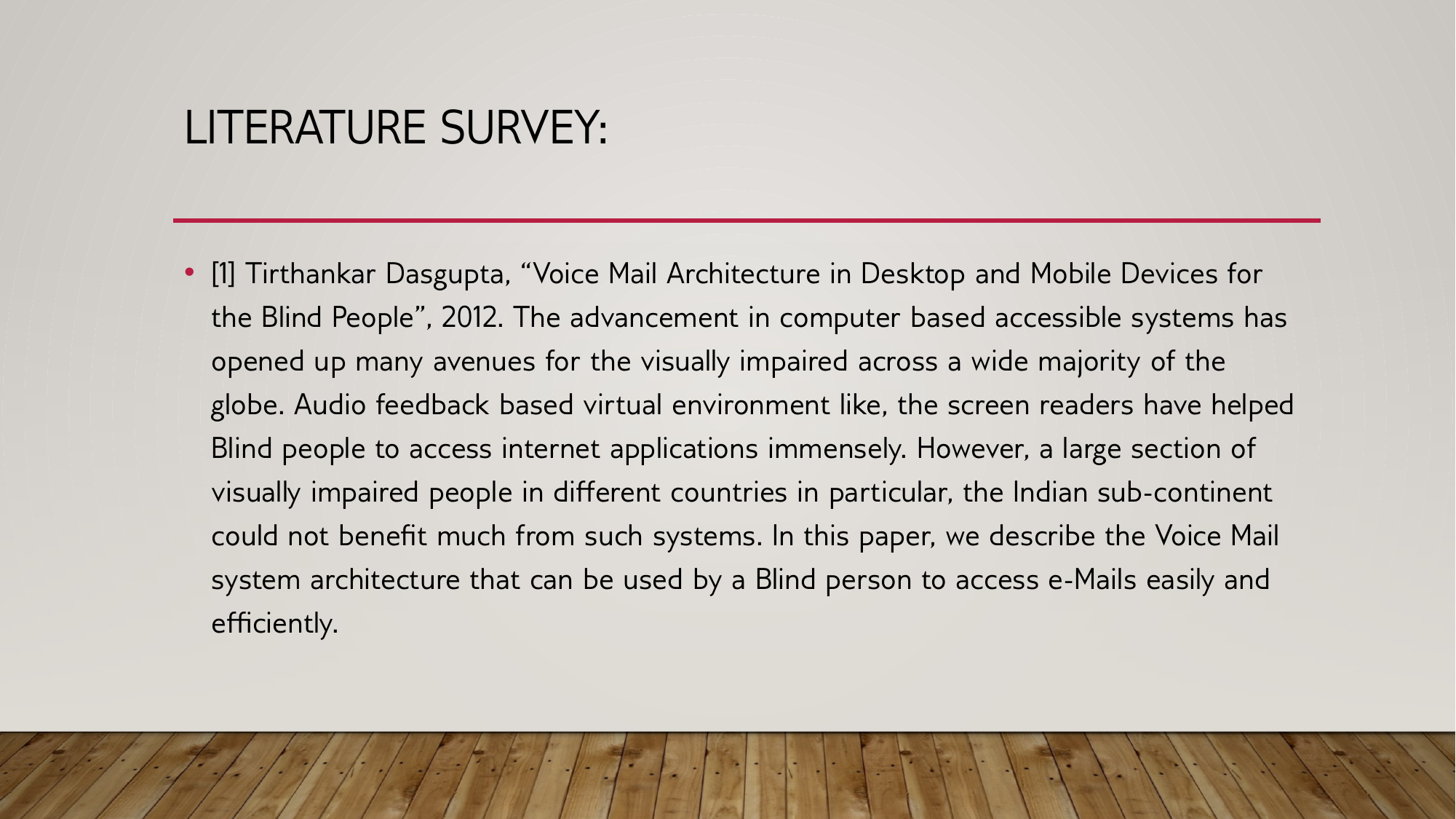

# LITERATURE SURVEY:
[1] Tirthankar Dasgupta, “Voice Mail Architecture in Desktop and Mobile Devices for the Blind People”, 2012. The advancement in computer based accessible systems has opened up many avenues for the visually impaired across a wide majority of the globe. Audio feedback based virtual environment like, the screen readers have helped Blind people to access internet applications immensely. However, a large section of visually impaired people in different countries in particular, the Indian sub-continent could not benefit much from such systems. In this paper, we describe the Voice Mail system architecture that can be used by a Blind person to access e-Mails easily and efficiently.